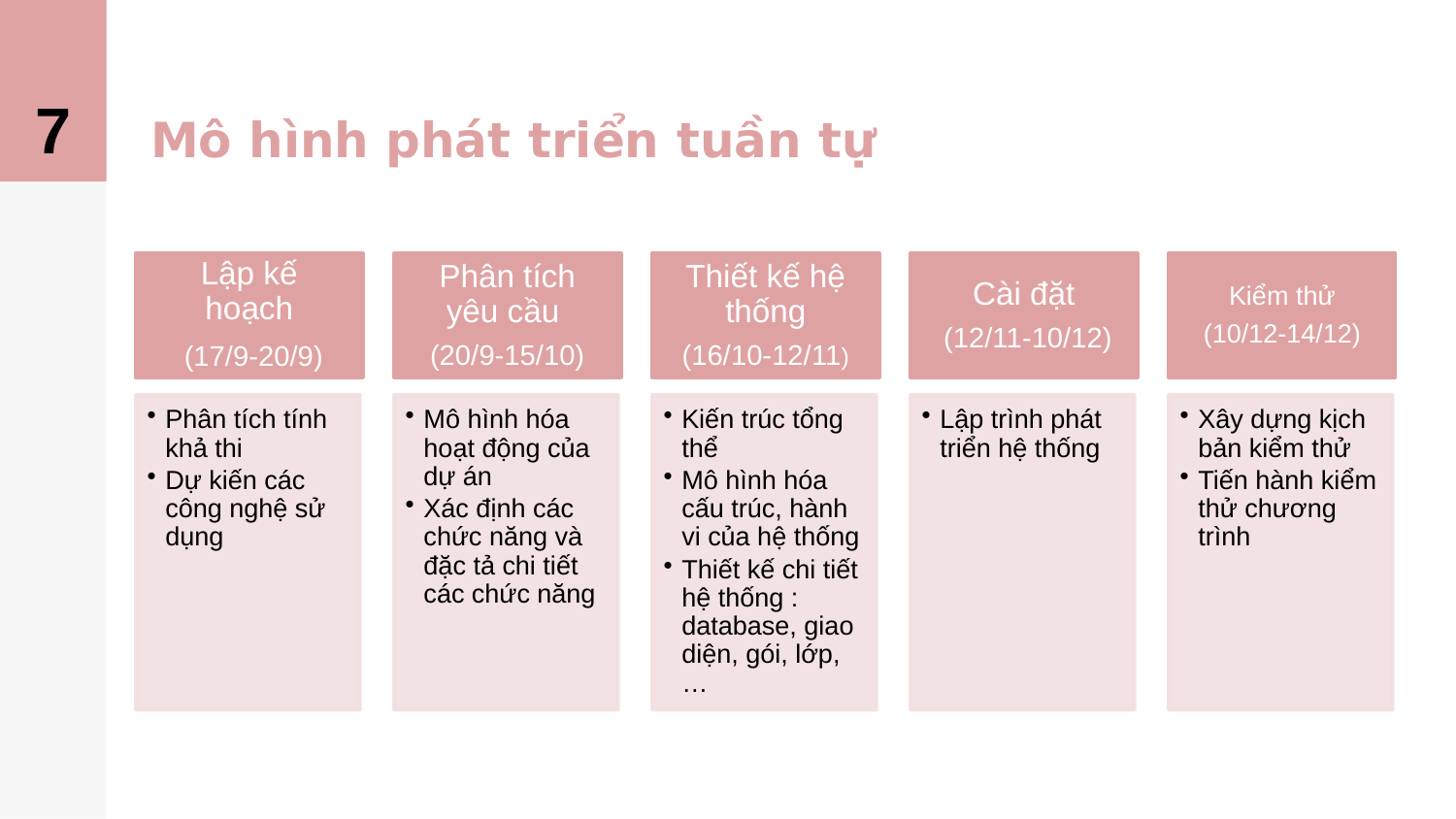

7
# Mô hình phát triển tuần tự
Lập kế hoạch
 (17/9-20/9)
Phân tích tính khả thi
Dự kiến các công nghệ sử dụng
Phân tích yêu cầu
(20/9-15/10)
Mô hình hóa hoạt động của dự án
Xác định các chức năng và đặc tả chi tiết các chức năng
Thiết kế hệ thống
(16/10-12/11)
Kiến trúc tổng thể
Mô hình hóa cấu trúc, hành vi của hệ thống
Thiết kế chi tiết hệ thống : database, giao diện, gói, lớp,…
Cài đặt
 (12/11-10/12)
Lập trình phát triển hệ thống
Kiểm thử
(10/12-14/12)
Xây dựng kịch bản kiểm thử
Tiến hành kiểm thử chương trình